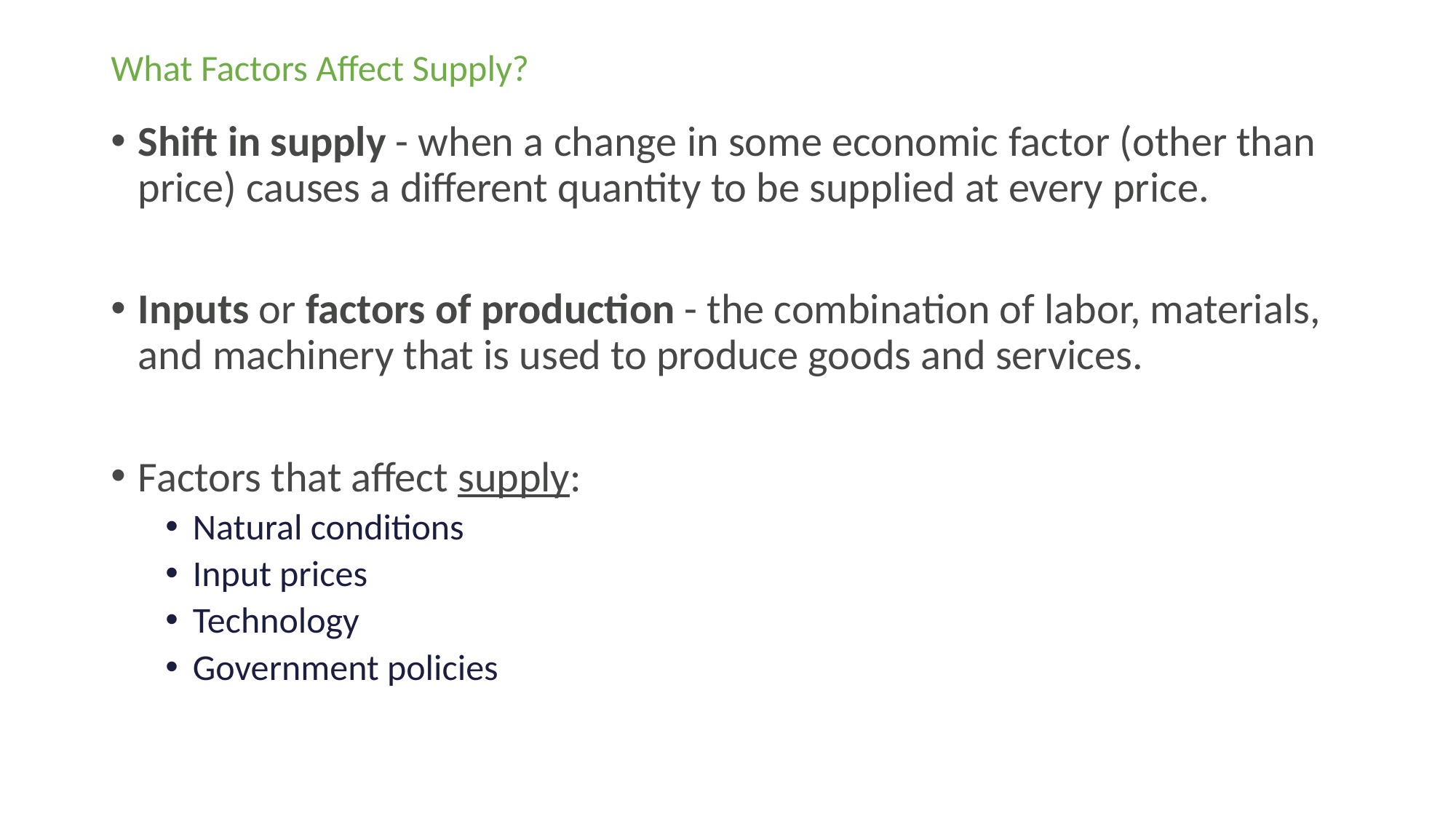

# What Factors Affect Supply?
Shift in supply - when a change in some economic factor (other than price) causes a different quantity to be supplied at every price.

Inputs or factors of production - the combination of labor, materials, and machinery that is used to produce goods and services.

Factors that affect supply:
Natural conditions
Input prices
Technology
Government policies